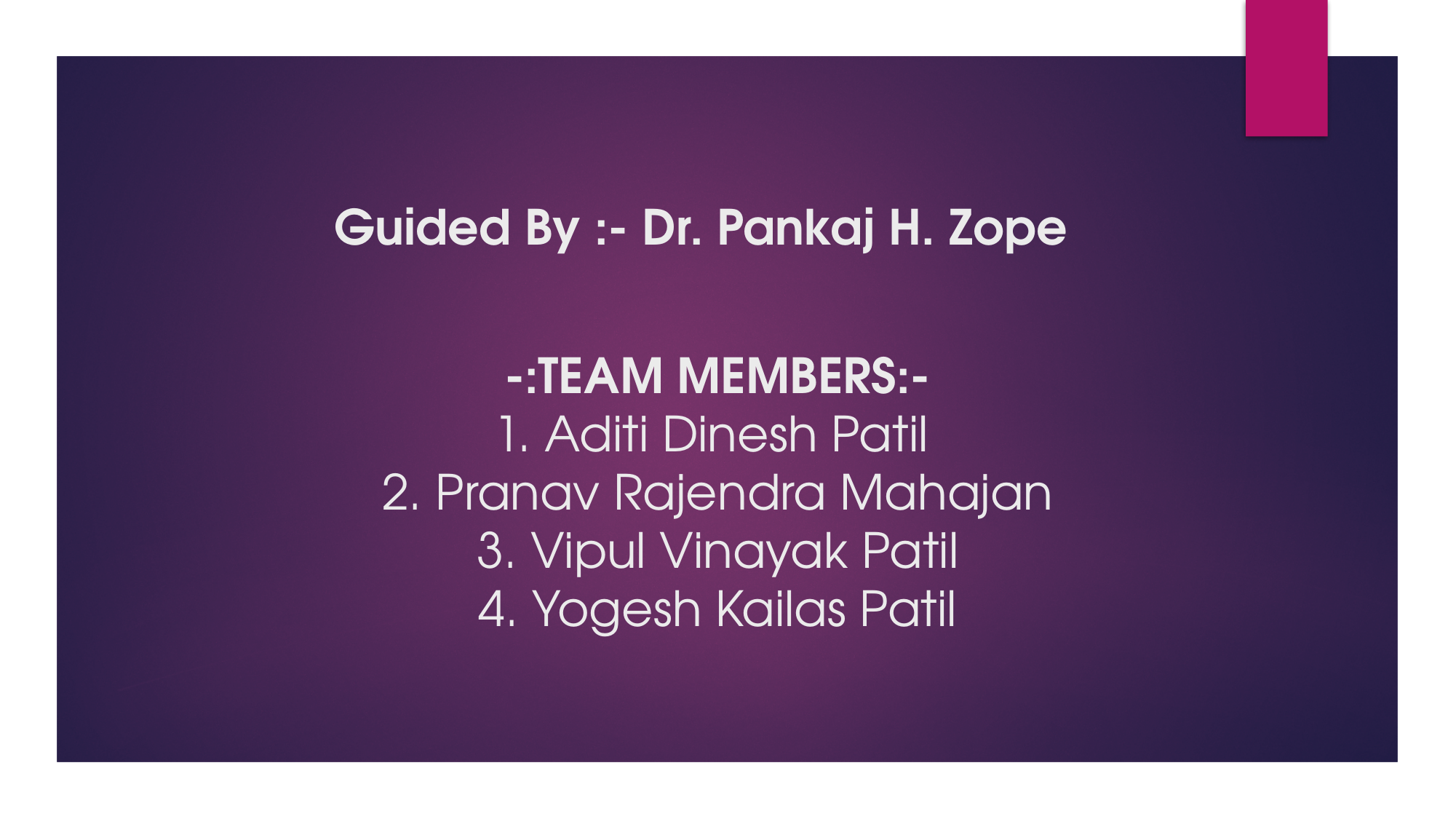

# Guided By :- Dr. Pankaj H. Zope
-:TEAM MEMBERS:-
1. Aditi Dinesh Patil
2. Pranav Rajendra Mahajan
3. Vipul Vinayak Patil
4. Yogesh Kailas Patil